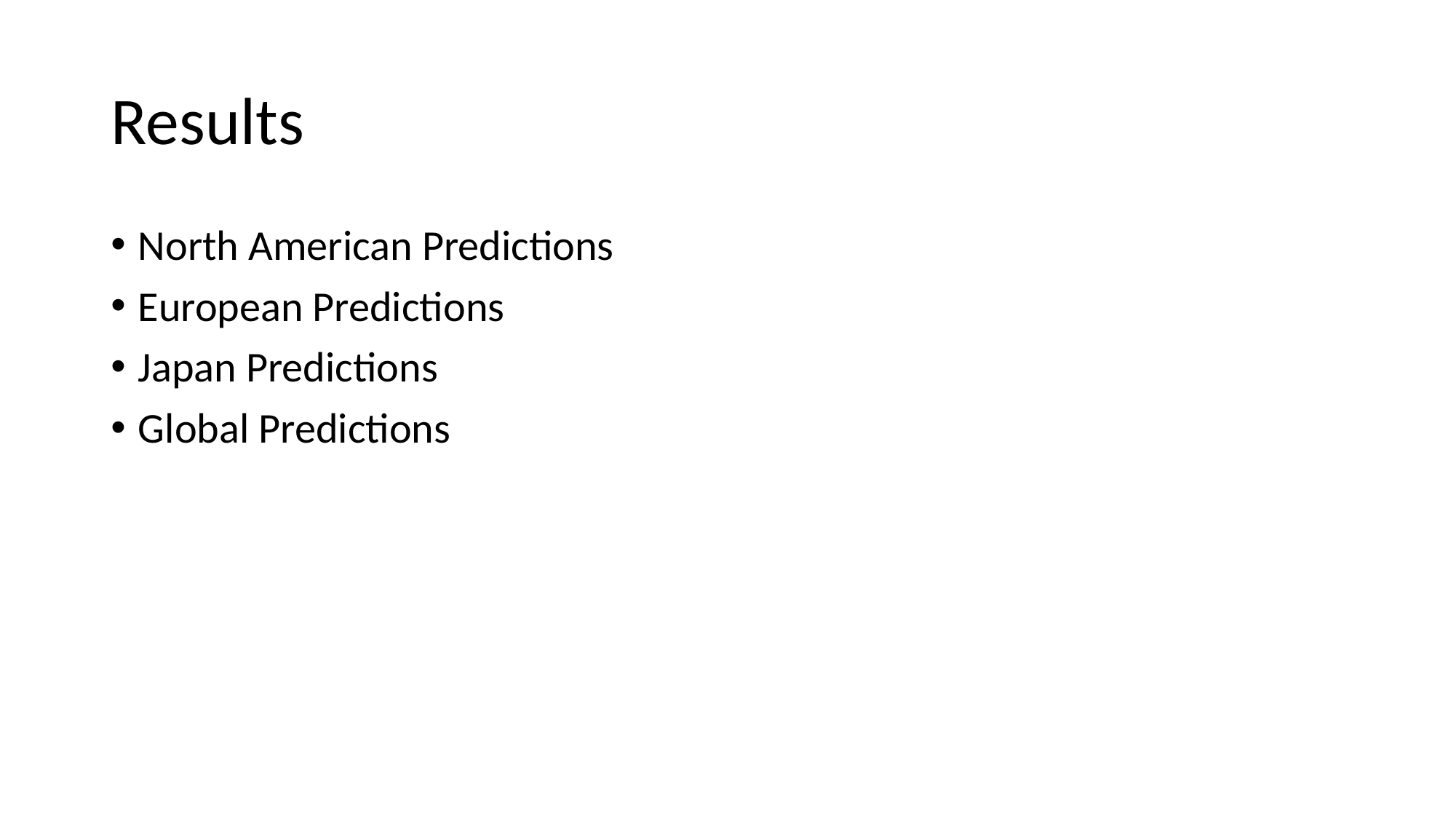

# Results
North American Predictions
European Predictions
Japan Predictions
Global Predictions